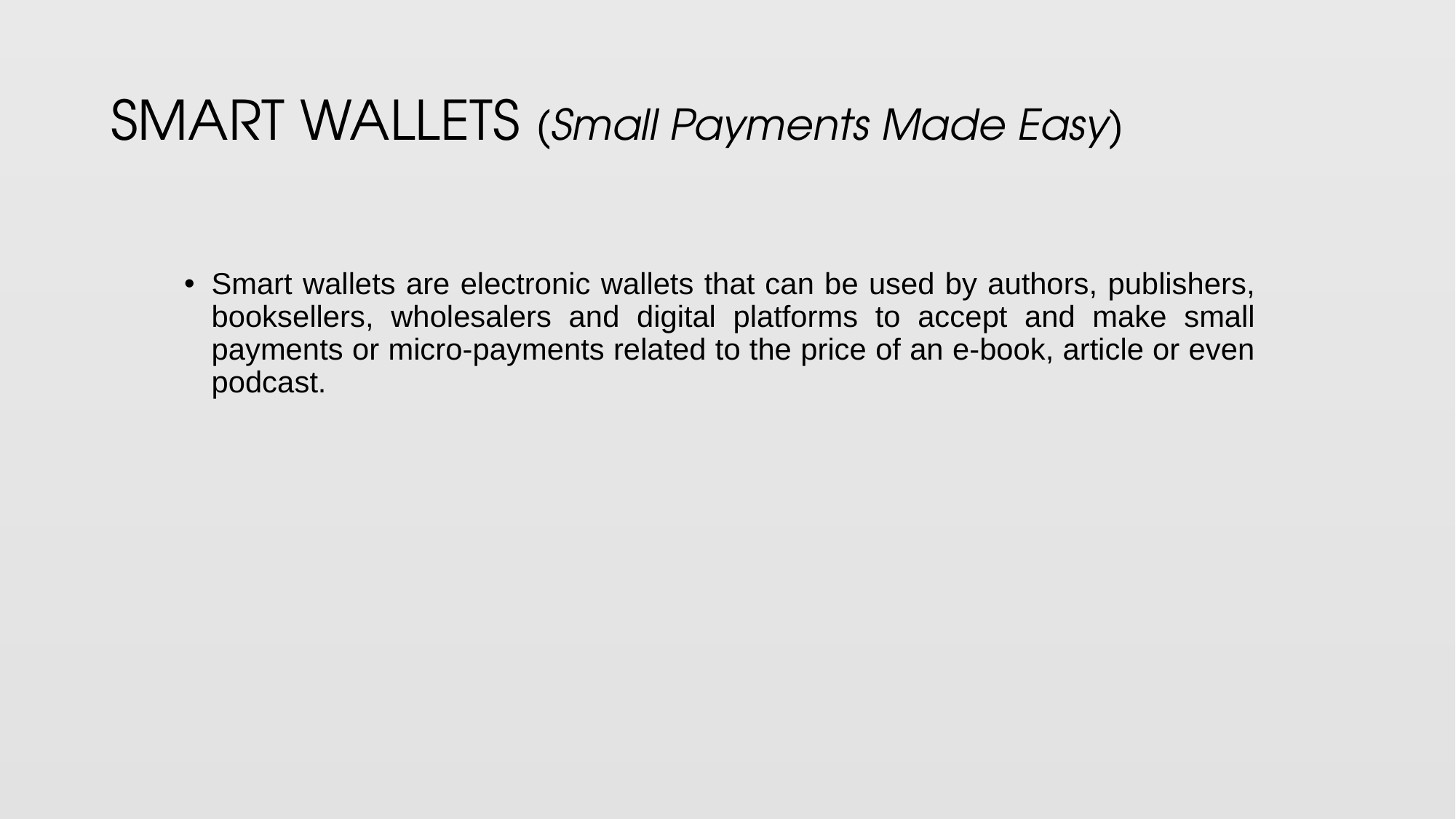

# SMART WALLETS (Small Payments Made Easy)
Smart wallets are electronic wallets that can be used by authors, publishers, booksellers, wholesalers and digital platforms to accept and make small payments or micro-payments related to the price of an e-book, article or even podcast.